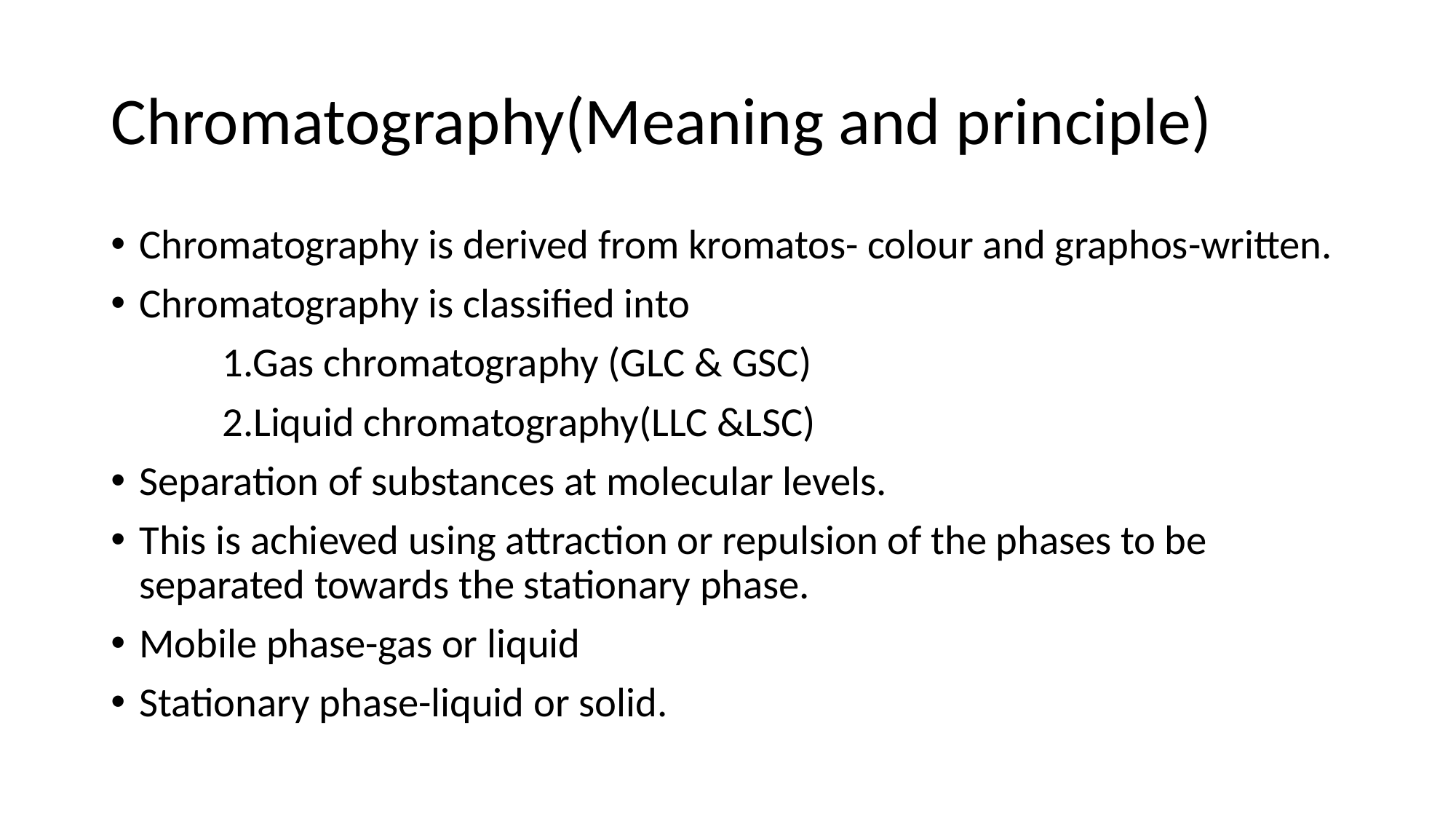

# Chromatography(Meaning and principle)
Chromatography is derived from kromatos- colour and graphos-written.
Chromatography is classified into
            1.Gas chromatography (GLC & GSC)
            2.Liquid chromatography(LLC &LSC)
Separation of substances at molecular levels.
This is achieved using attraction or repulsion of the phases to be separated towards the stationary phase.
Mobile phase-gas or liquid
Stationary phase-liquid or solid.